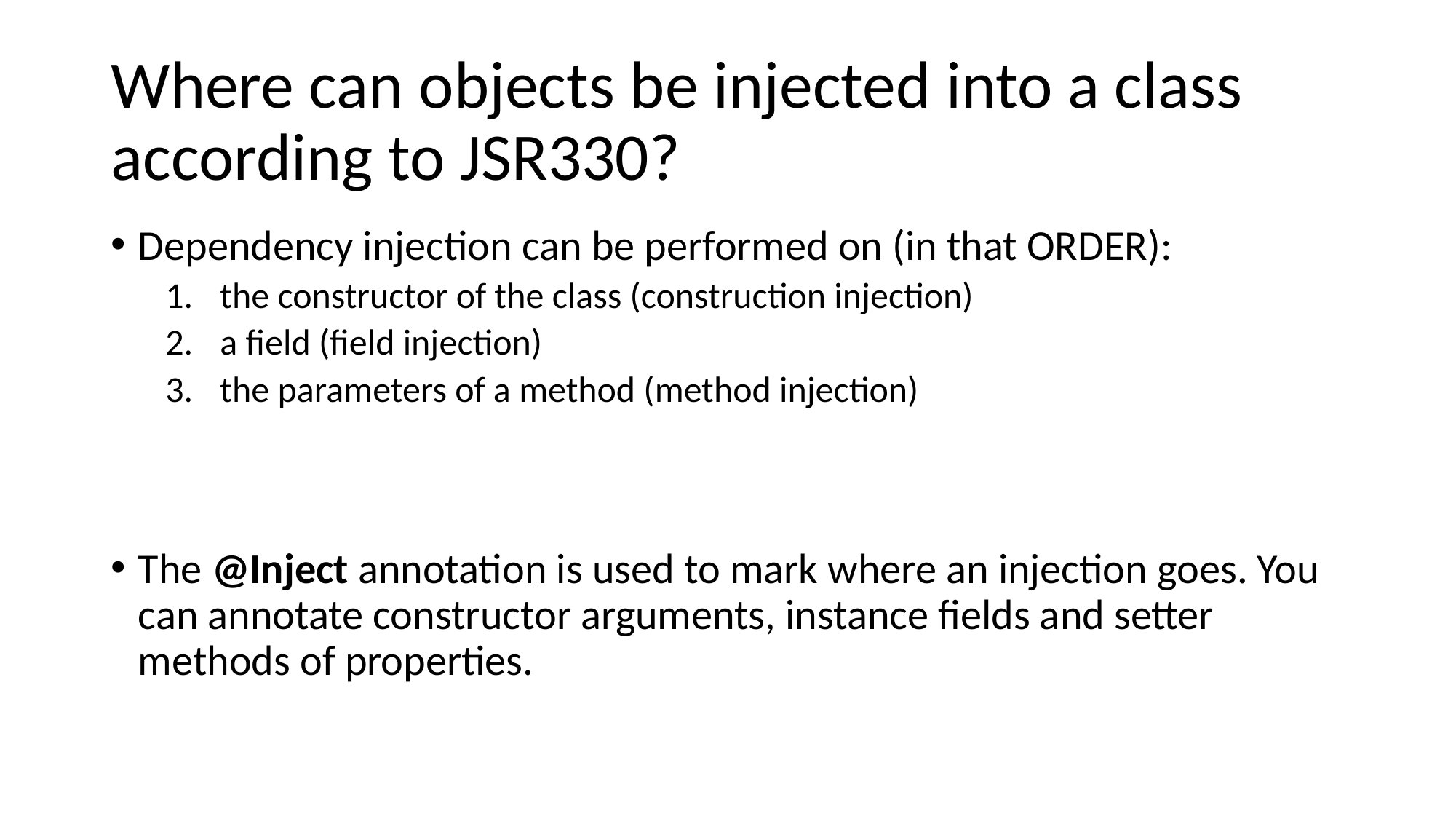

# Where can objects be injected into a class according to JSR330?
Dependency injection can be performed on (in that ORDER):
the constructor of the class (construction injection)
a field (field injection)
the parameters of a method (method injection)

The @Inject annotation is used to mark where an injection goes. You can annotate constructor arguments, instance fields and setter methods of properties.